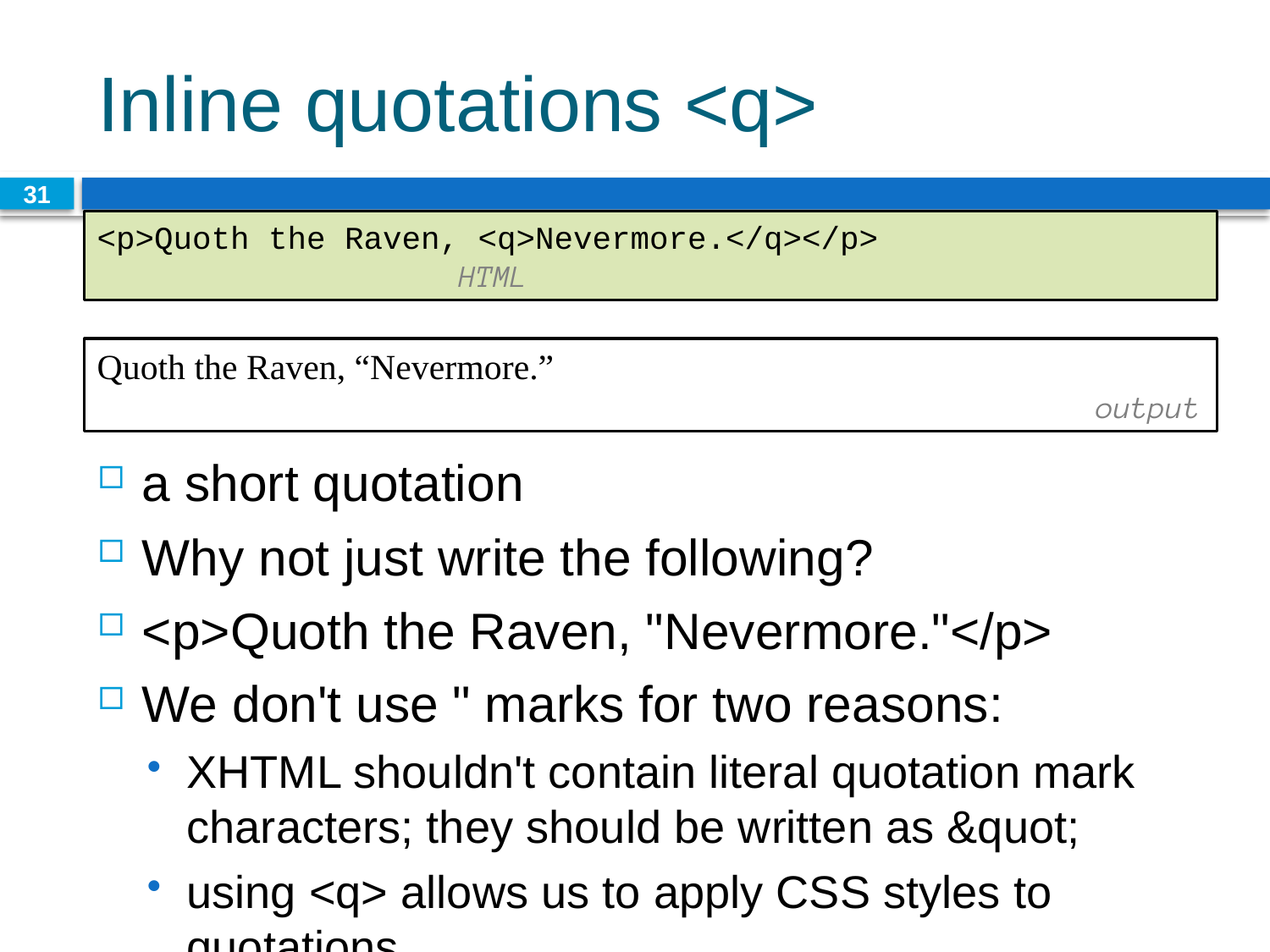

# Inline quotations <q>
31
<p>Quoth the Raven, <q>Nevermore.</q></p> 	                               HTML
Quoth the Raven, “Nevermore.” 	                               					                     output
a short quotation
Why not just write the following?
<p>Quoth the Raven, "Nevermore."</p>
We don't use " marks for two reasons:
XHTML shouldn't contain literal quotation mark characters; they should be written as &quot;
using <q> allows us to apply CSS styles to quotations